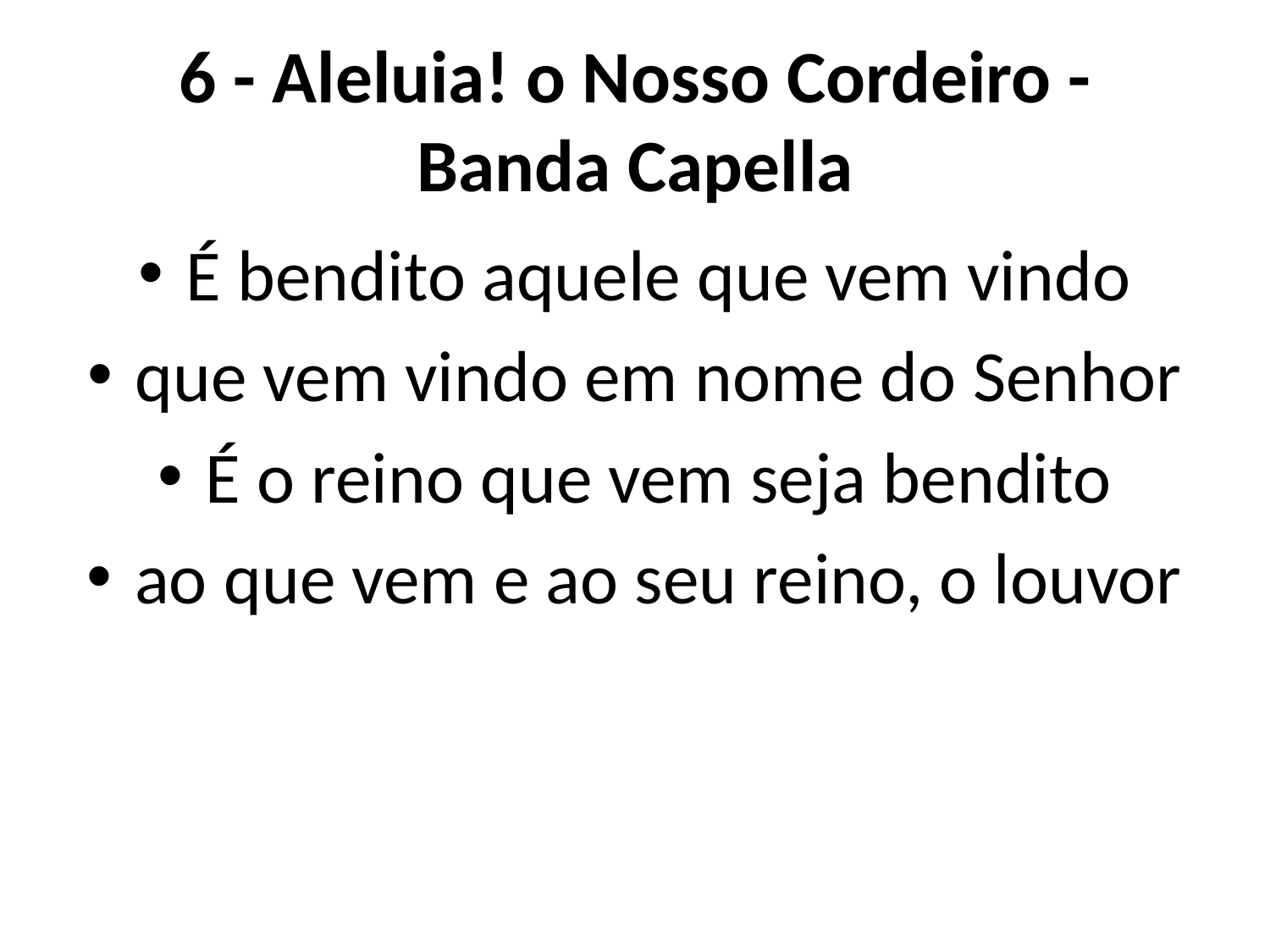

# 6 - Aleluia! o Nosso Cordeiro - Banda Capella
É bendito aquele que vem vindo
que vem vindo em nome do Senhor
É o reino que vem seja bendito
ao que vem e ao seu reino, o louvor